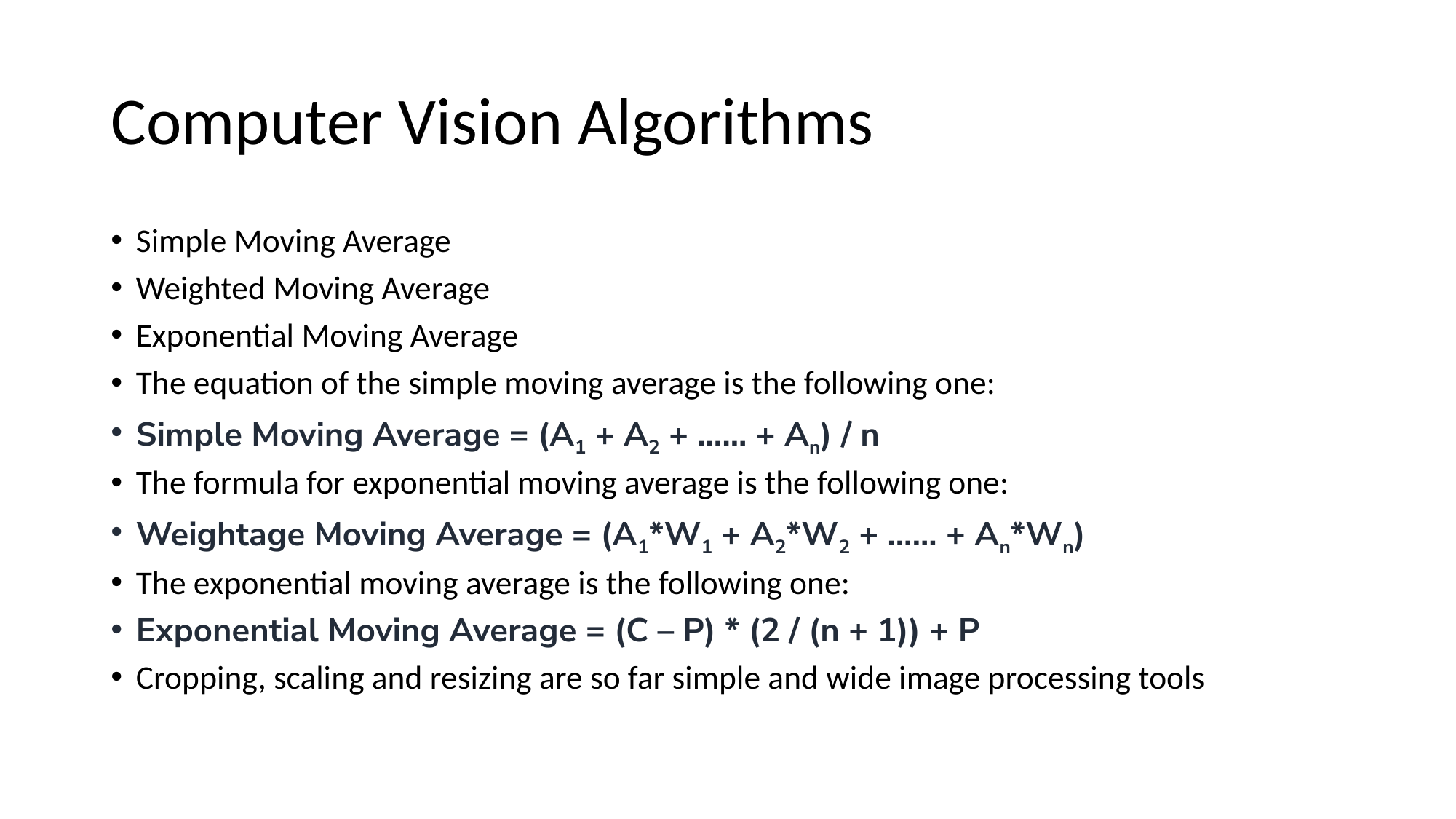

# Computer Vision Algorithms
Simple Moving Average
Weighted Moving Average
Exponential Moving Average
The equation of the simple moving average is the following one:
Simple Moving Average = (A1 + A2 + …… + An) / n
The formula for exponential moving average is the following one:
Weightage Moving Average = (A1*W1 + A2*W2 + …… + An*Wn)
The exponential moving average is the following one:
Exponential Moving Average = (C – P) * (2 / (n + 1)) + P
Cropping, scaling and resizing are so far simple and wide image processing tools